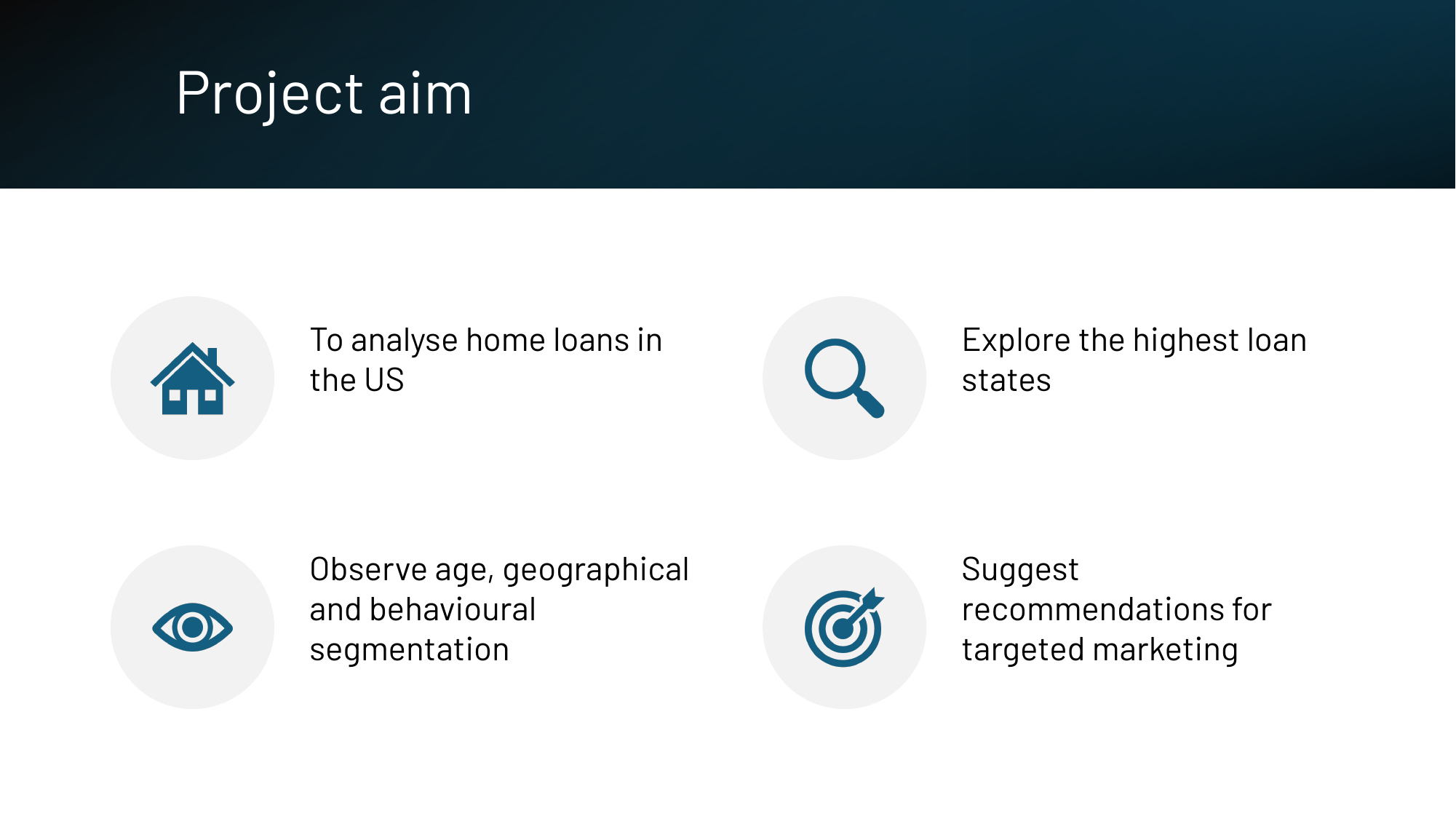

# Project aim
To analyse home loans in the US
Explore the highest loan states
Observe age, geographical and behavioural segmentation
Suggest recommendations for targeted marketing